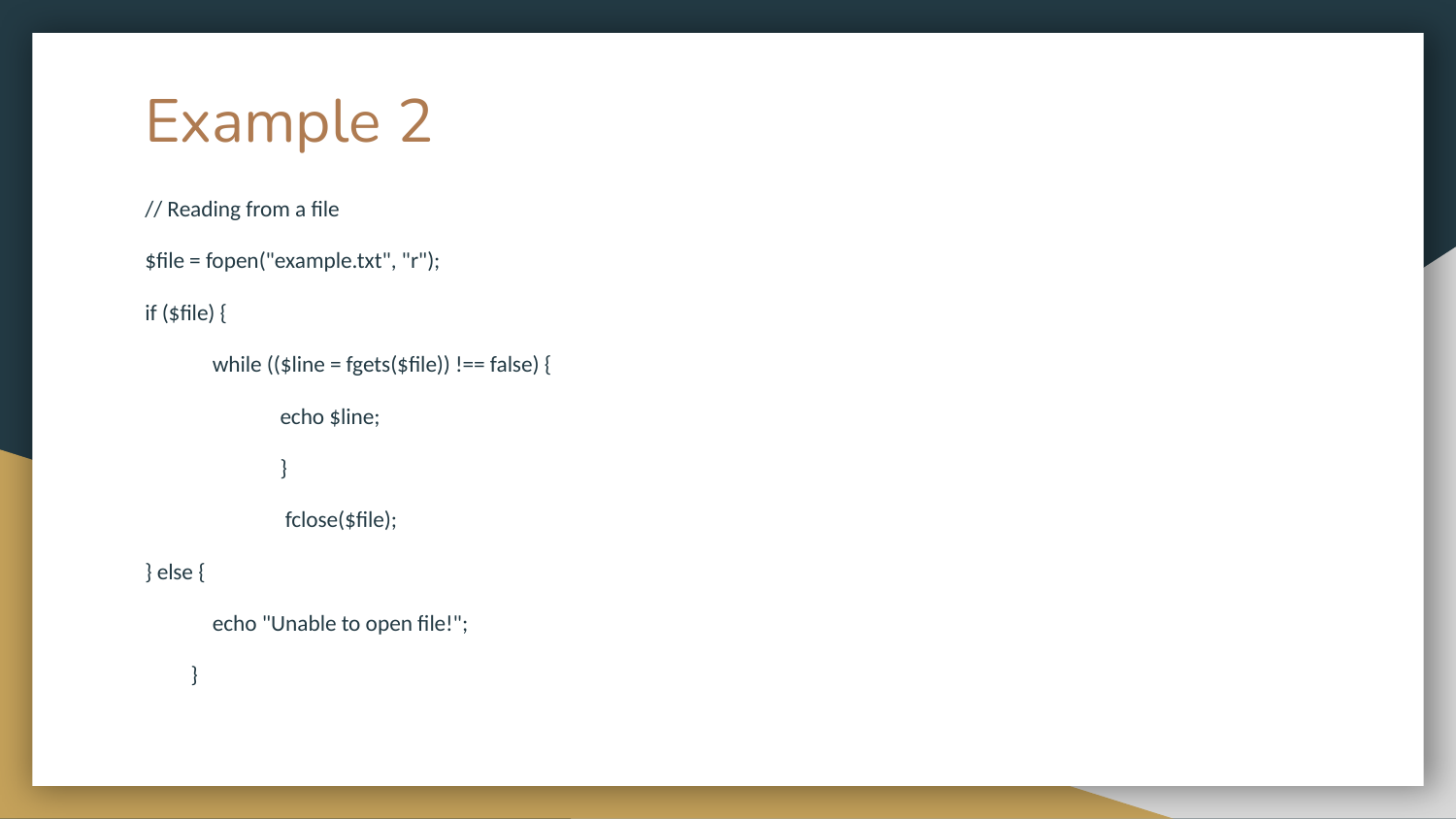

# Example 2
// Reading from a file
$file = fopen("example.txt", "r");
if ($file) {
while (($line = fgets($file)) !== false) {
echo $line;
}
 fclose($file);
} else {
echo "Unable to open file!";
         }